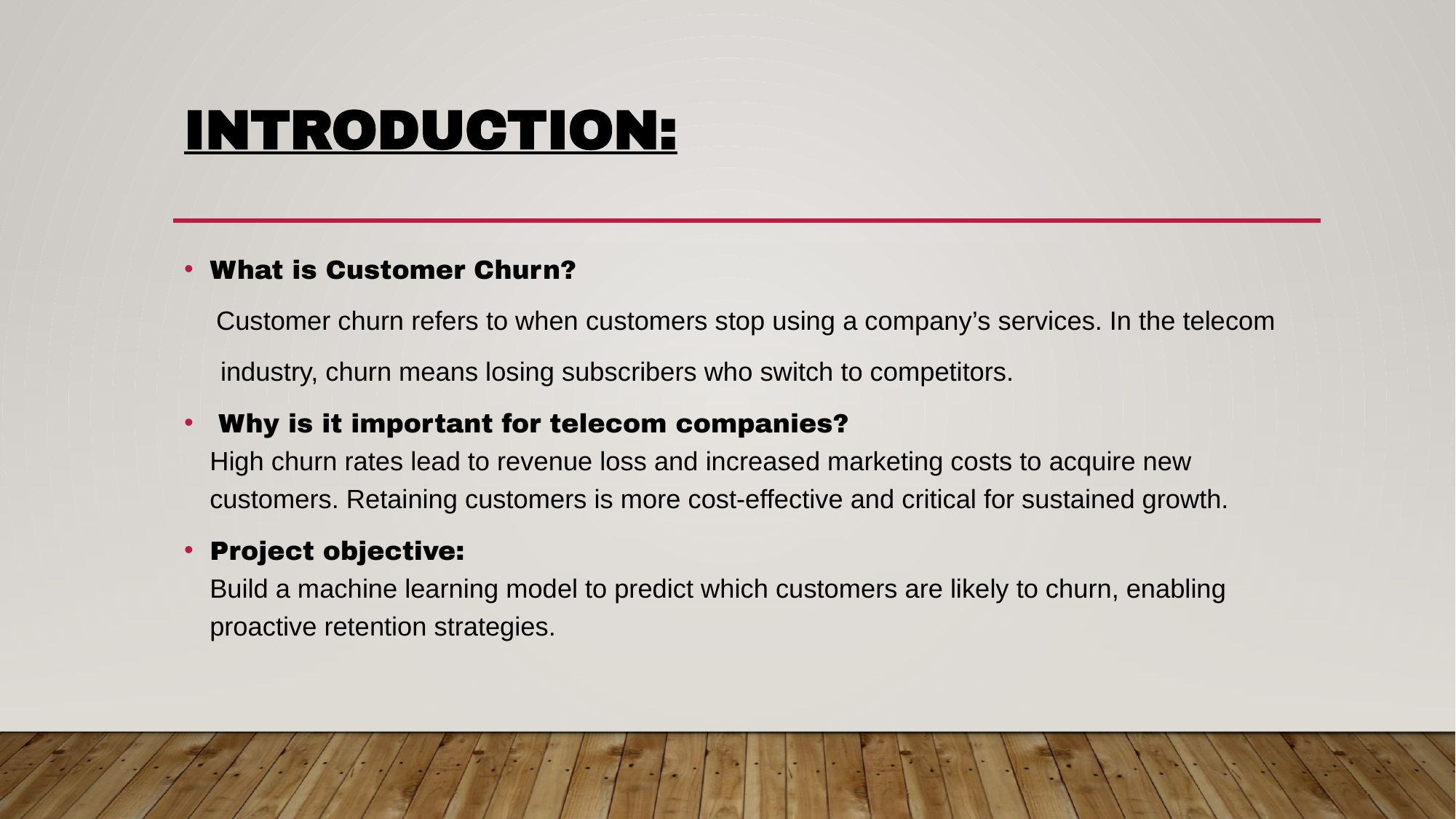

# Introduction:
What is Customer Churn?
    Customer churn refers to when customers stop using a company’s services. In the telecom
     industry, churn means losing subscribers who switch to competitors.
 Why is it important for telecom companies?
High churn rates lead to revenue loss and increased marketing costs to acquire new customers. Retaining customers is more cost-effective and critical for sustained growth.
Project objective:
Build a machine learning model to predict which customers are likely to churn, enabling proactive retention strategies.